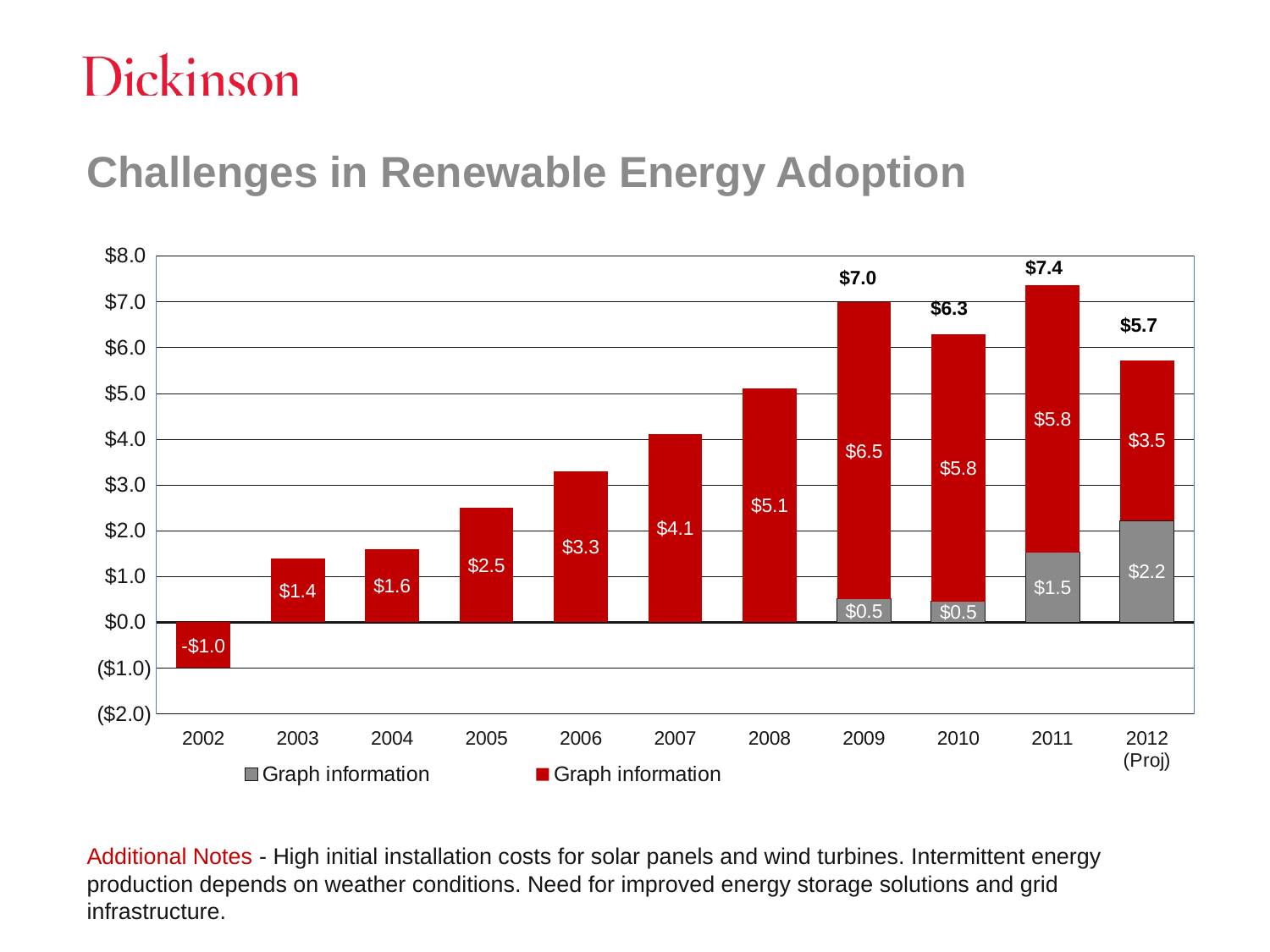

# Challenges in Renewable Energy Adoption

### Chart

| Category | Graph information | Graph information |
|---|---|---|
| 2002 | None | -1.0 |
| 2003 | None | 1.4 |
| 2004 | None | 1.6 |
| 2005 | None | 2.5 |
| 2006 | None | 3.3 |
| 2007 | None | 4.1 |
| 2008 | None | 5.1 |
| 2009 | 0.507 | 6.478000000000002 |
| 2010 | 0.455 | 5.833 |
| 2011 | 1.5249999999999975 | 5.830999999999999 |
| 2012 (Proj) | 2.22 | 3.4999999999999987 |
Additional Notes - High initial installation costs for solar panels and wind turbines. Intermittent energy production depends on weather conditions. Need for improved energy storage solutions and grid infrastructure.